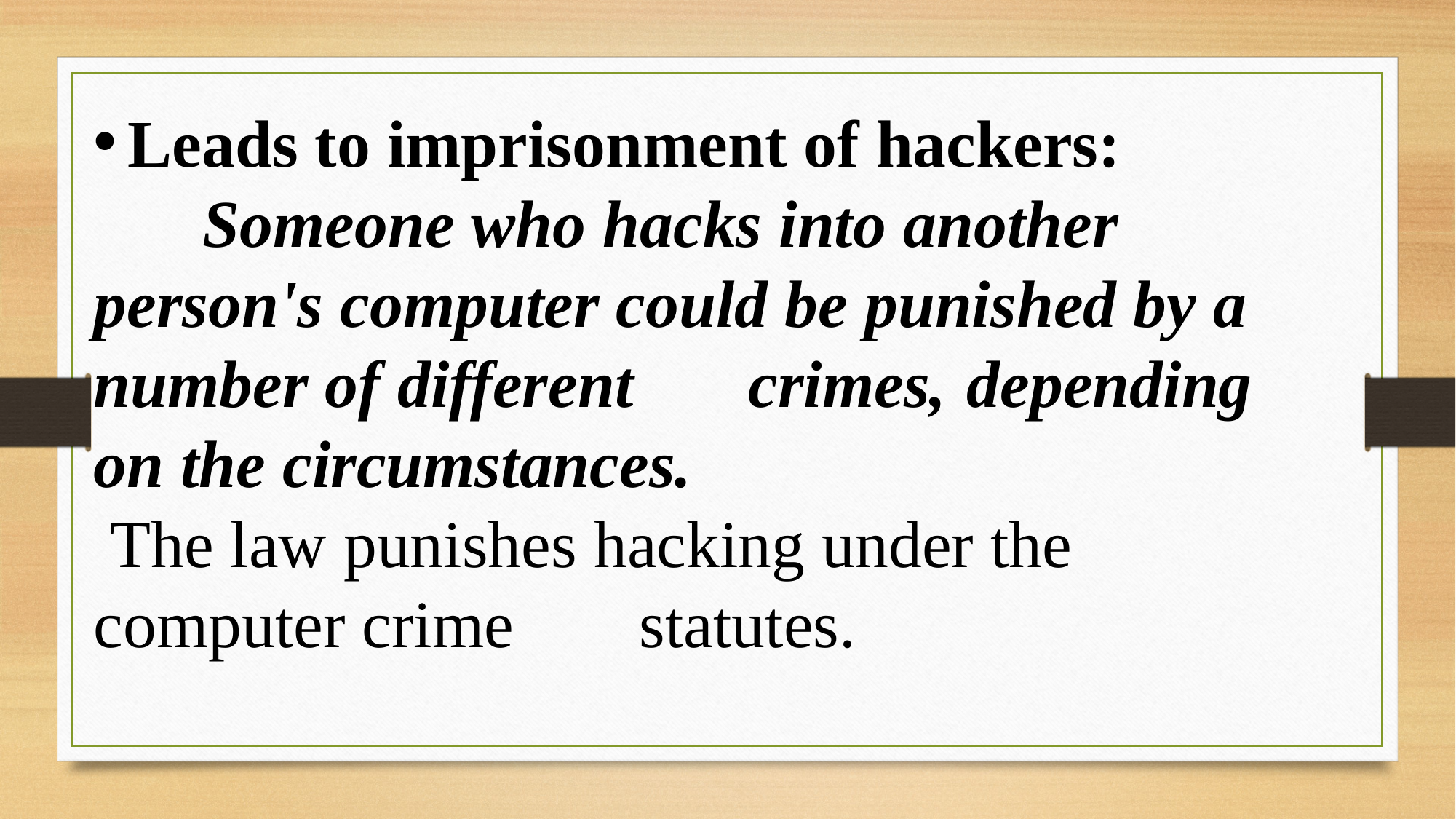

Leads to imprisonment of hackers:
	Someone who hacks into another person's computer could be punished by a number of different 	crimes, 	depending on the circumstances.
 The law punishes hacking under the computer crime 	statutes.